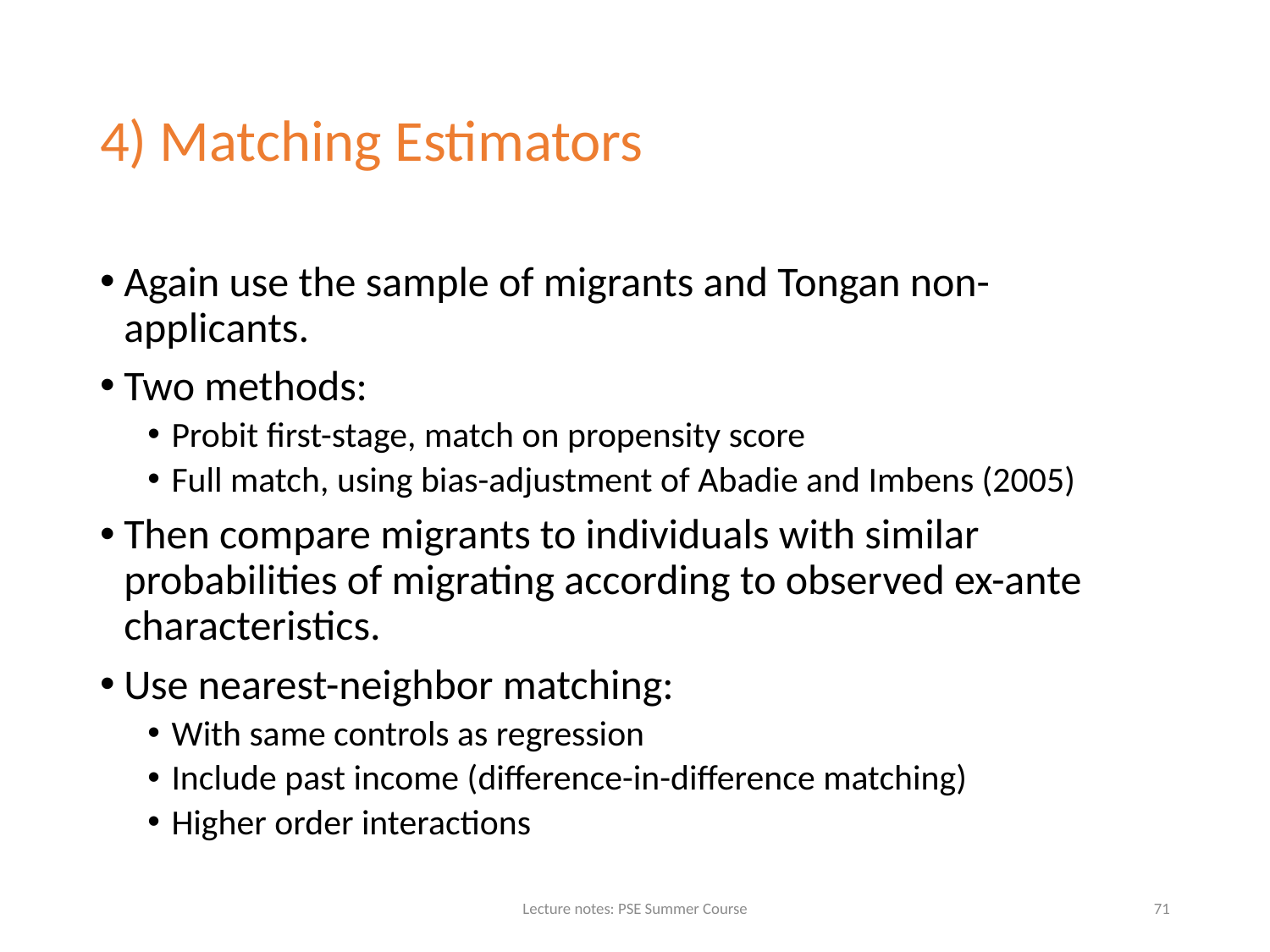

# 4) Matching Estimators
Again use the sample of migrants and Tongan non-applicants.
Two methods:
Probit first-stage, match on propensity score
Full match, using bias-adjustment of Abadie and Imbens (2005)
Then compare migrants to individuals with similar probabilities of migrating according to observed ex-ante characteristics.
Use nearest-neighbor matching:
With same controls as regression
Include past income (difference-in-difference matching)
Higher order interactions
Lecture notes: PSE Summer Course
71